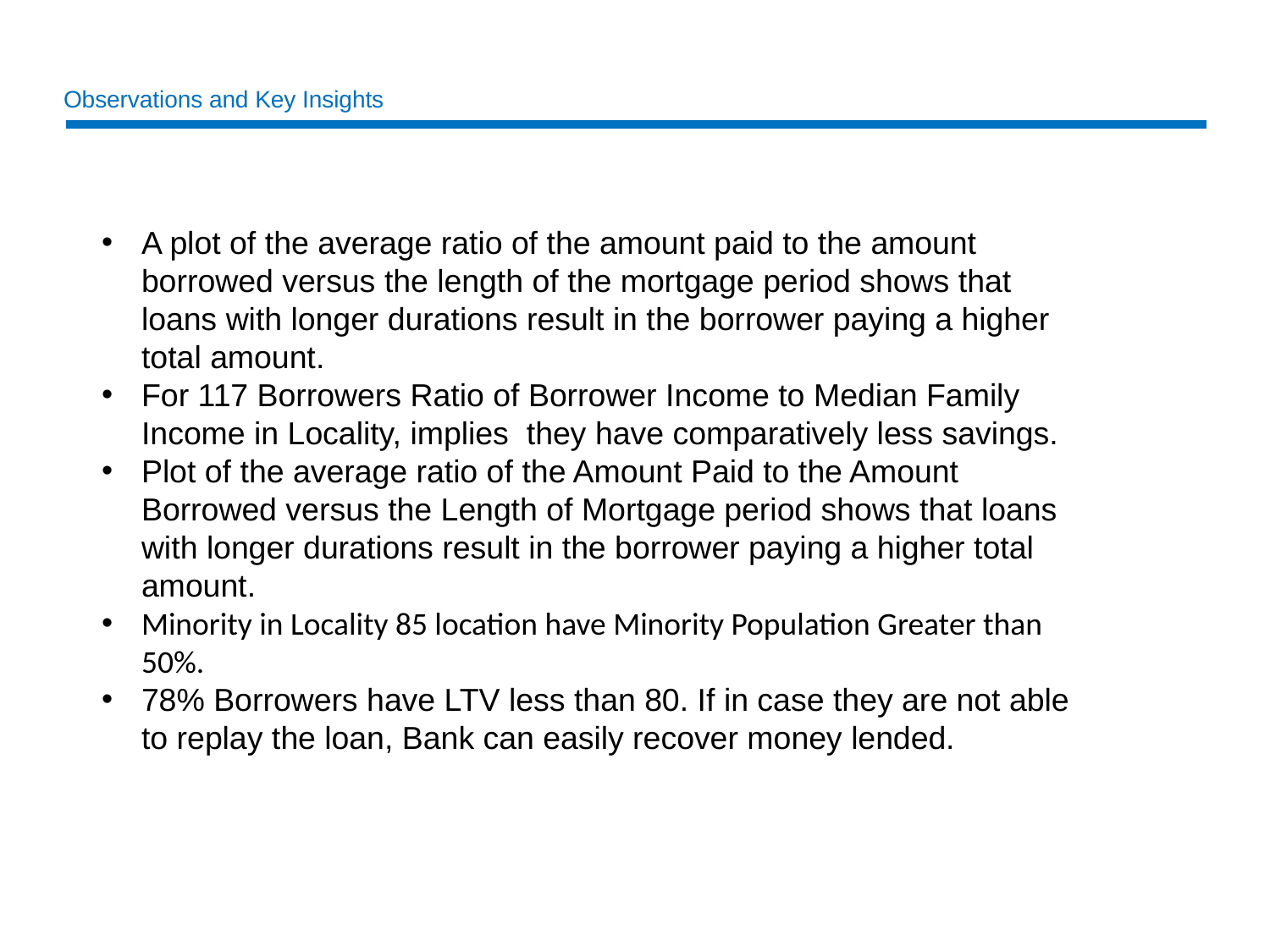

# Observations and Key Insights
A plot of the average ratio of the amount paid to the amount borrowed versus the length of the mortgage period shows that loans with longer durations result in the borrower paying a higher total amount.
For 117 Borrowers Ratio of Borrower Income to Median Family Income in Locality, implies  they have comparatively less savings.
Plot of the average ratio of the Amount Paid to the Amount Borrowed versus the Length of Mortgage period shows that loans with longer durations result in the borrower paying a higher total amount.
Minority in Locality 85 location have Minority Population Greater than 50%.
78% Borrowers have LTV less than 80. If in case they are not able to replay the loan, Bank can easily recover money lended.